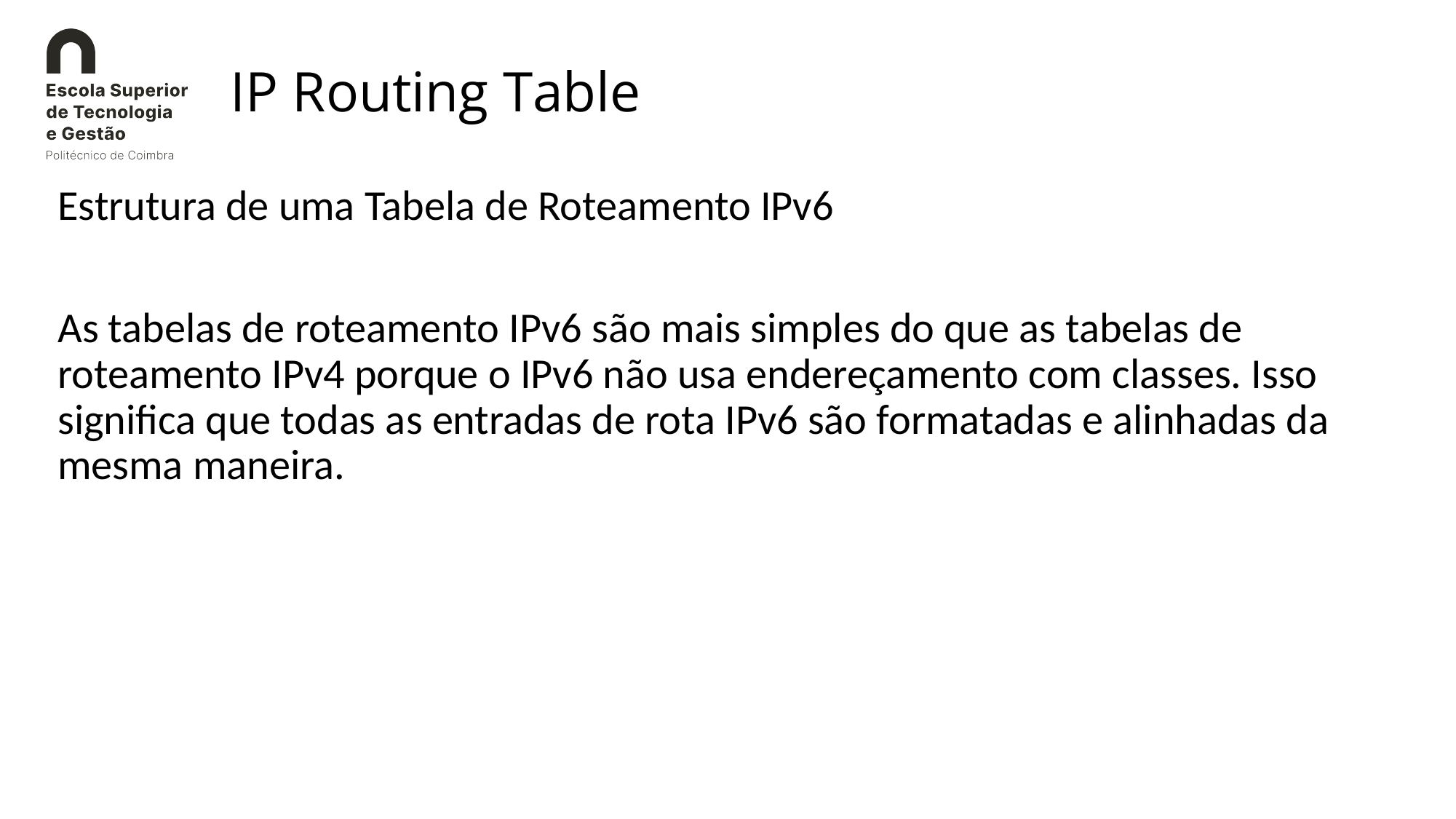

# IP Routing Table
Estrutura de uma Tabela de Roteamento IPv6

As tabelas de roteamento IPv6 são mais simples do que as tabelas de roteamento IPv4 porque o IPv6 não usa endereçamento com classes. Isso significa que todas as entradas de rota IPv6 são formatadas e alinhadas da mesma maneira.